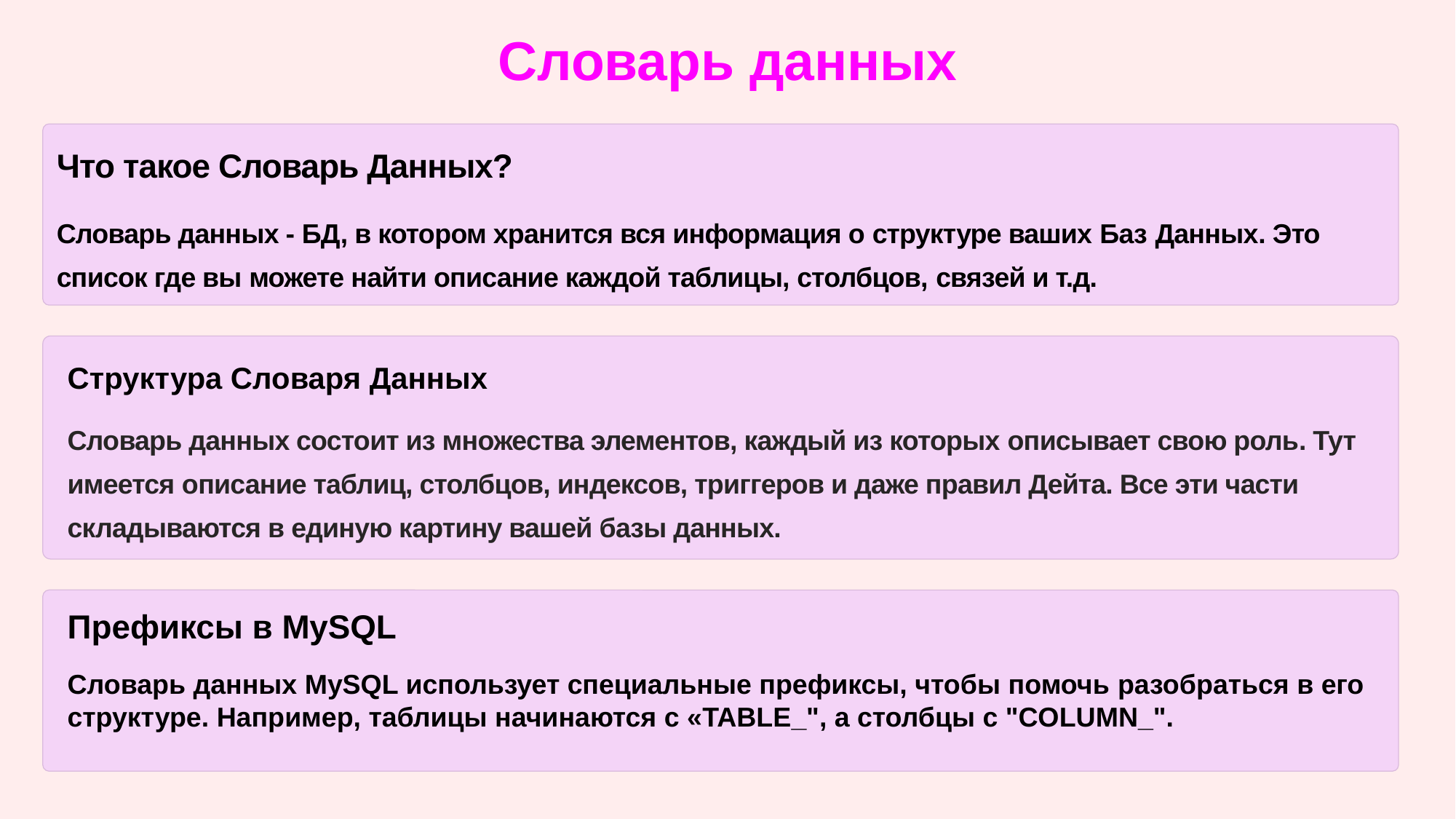

Словарь данных

Что такое Словарь Данных?
Словарь данных - БД, в котором хранится вся информация о структуре ваших Баз Данных. Это список где вы можете найти описание каждой таблицы, столбцов, связей и т.д.

Структура Словаря Данных
Словарь данных состоит из множества элементов, каждый из которых описывает свою роль. Тут имеется описание таблиц, столбцов, индексов, триггеров и даже правил Дейта. Все эти части складываются в единую картину вашей базы данных.

Префиксы в MySQL
Словарь данных MySQL использует специальные префиксы, чтобы помочь разобраться в его структуре. Например, таблицы начинаются с «TABLE_", а столбцы с "COLUMN_".